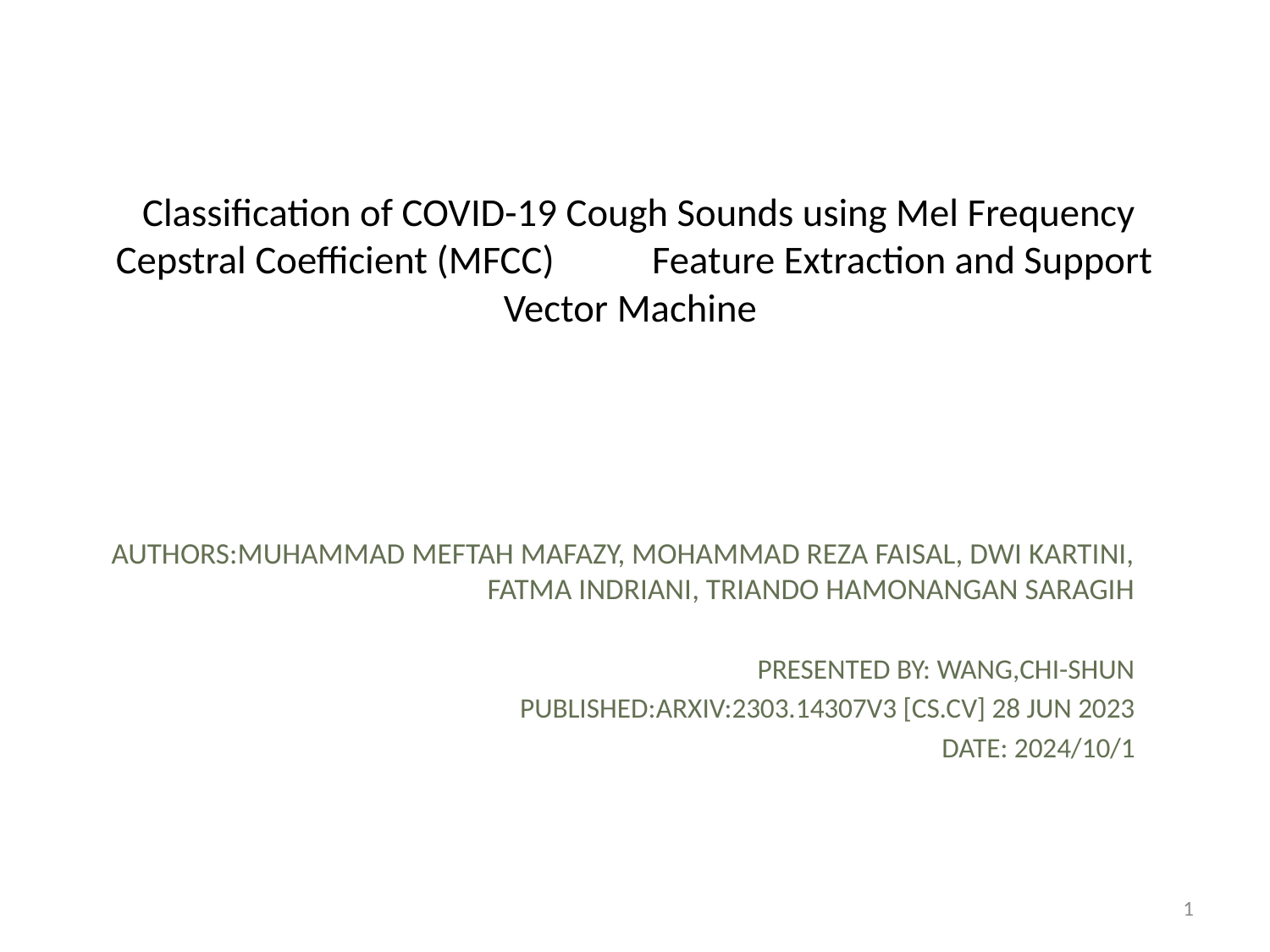

# Classification of COVID-19 Cough Sounds using Mel Frequency Cepstral Coefficient (MFCC)           Feature Extraction and Support Vector Machine
Authors:Muhammad Meftah Mafazy, Mohammad Reza Faisal, Dwi Kartini, Fatma Indriani, Triando Hamonangan Saragih

Presented by: wANG,CHI-SHUN
Published:arXiv:2303.14307v3 [cs.CV] 28 Jun 2023
Date: 2024/10/1

1